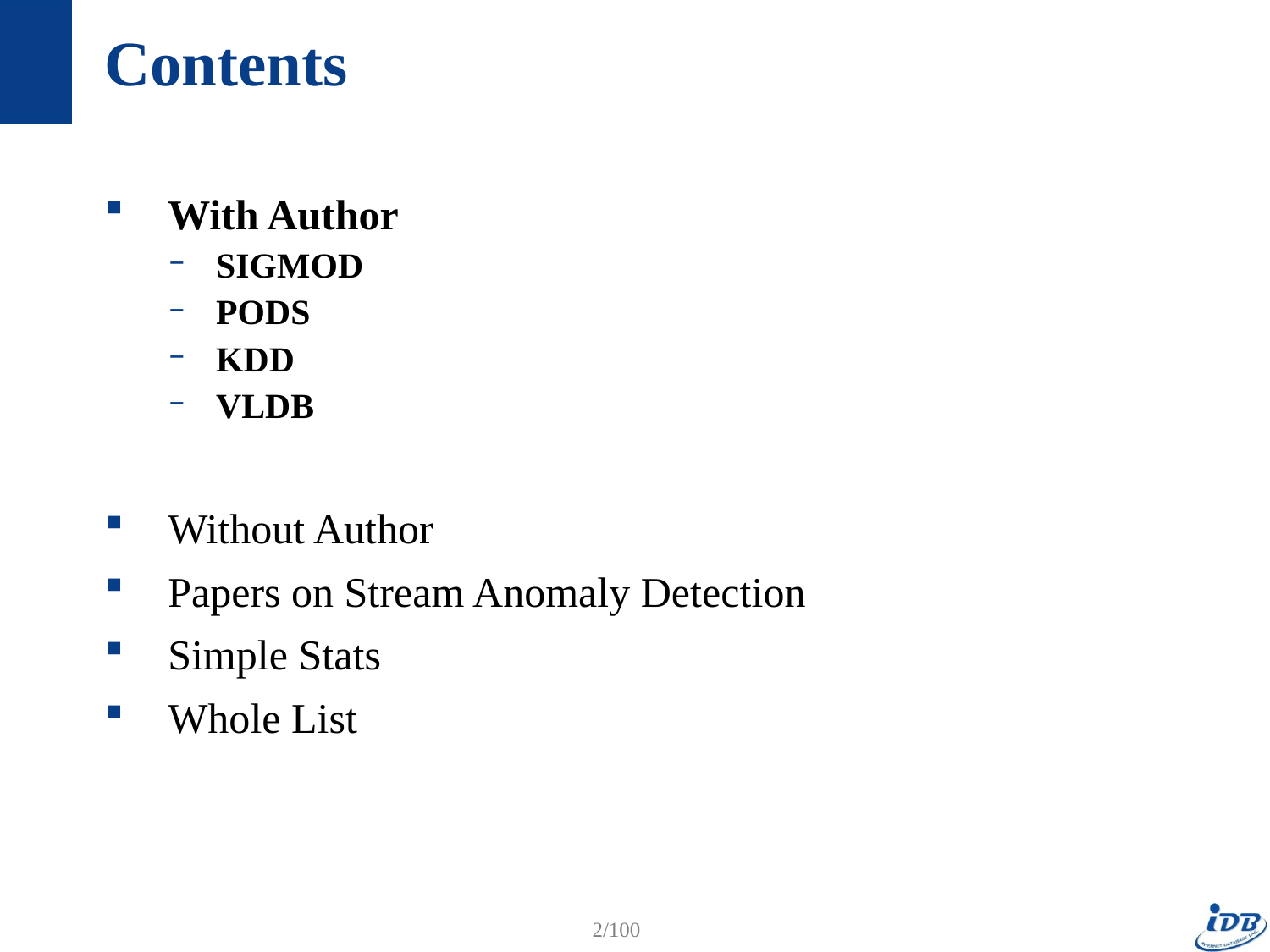

# Contents
With Author
SIGMOD
PODS
KDD
VLDB

Without Author
Papers on Stream Anomaly Detection
Simple Stats
Whole List